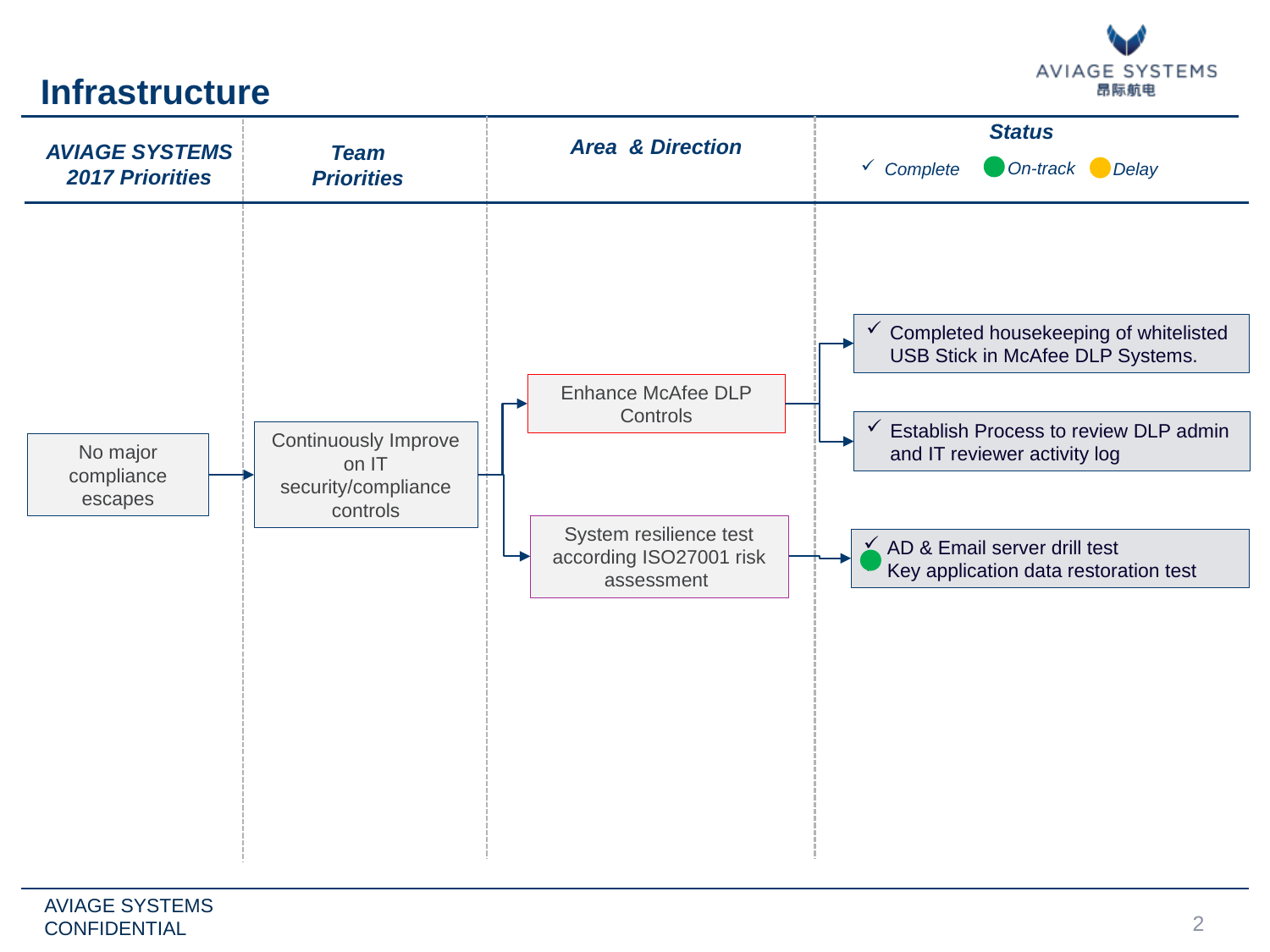

Infrastructure
Status
Area  & Direction
AVIAGE SYSTEMS 2017 Priorities
Team Priorities
On-track
Delay
Complete

Completed housekeeping of whitelisted USB Stick in McAfee DLP Systems.
Enhance McAfee DLP Controls
Establish Process to review DLP admin and IT reviewer activity log
Continuously Improve on IT security/compliance controls
No major compliance escapes
System resilience test according ISO27001 risk assessment
AD & Email server drill test
Key application data restoration test